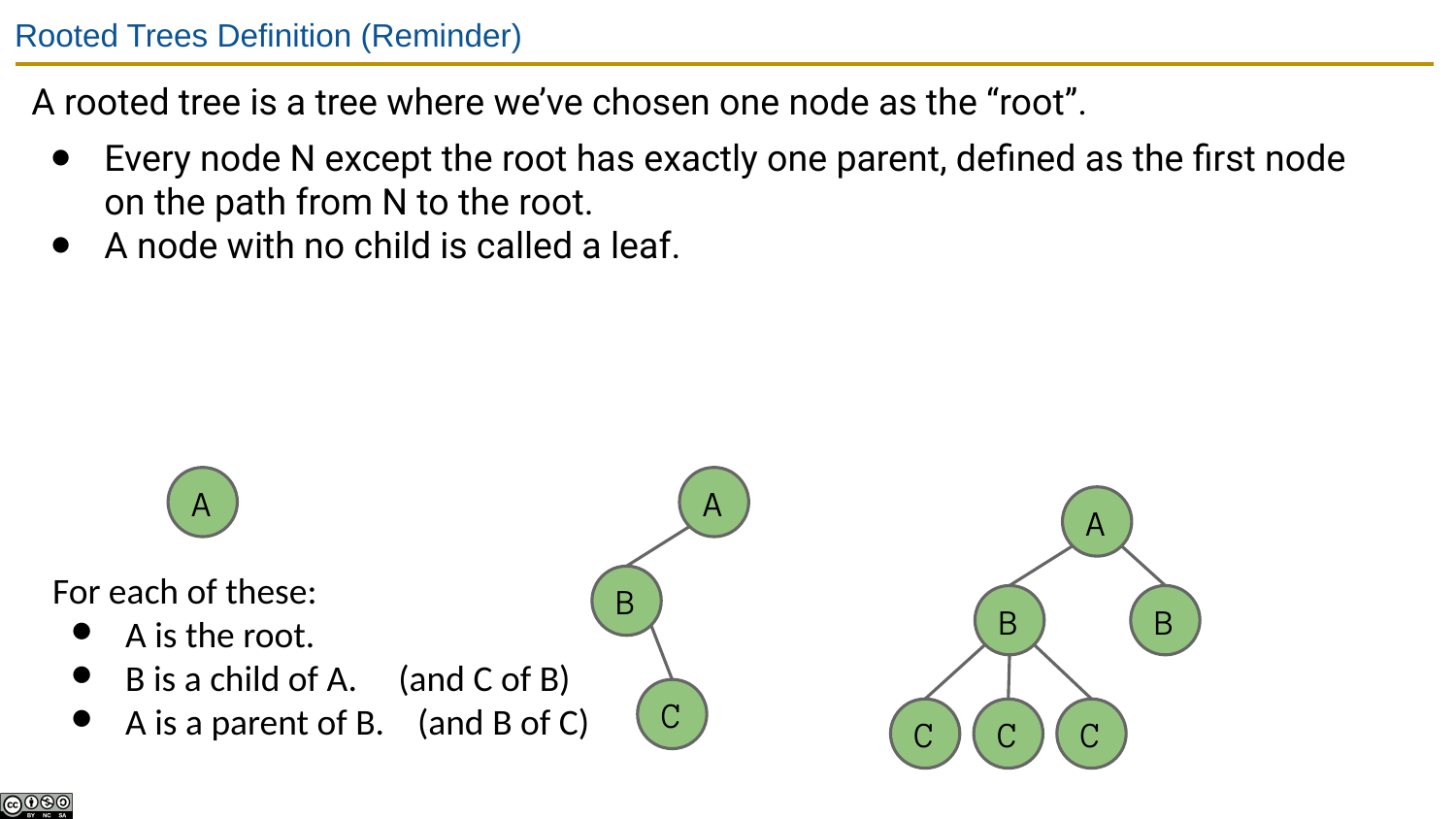

# Rooted Trees Definition (Reminder)
A rooted tree is a tree where we’ve chosen one node as the “root”.
Every node N except the root has exactly one parent, defined as the first node on the path from N to the root.
A node with no child is called a leaf.
A
A
B
C
A
B
B
C
C
C
For each of these:
A is the root.
B is a child of A.     (and C of B)
A is a parent of B.    (and B of C)